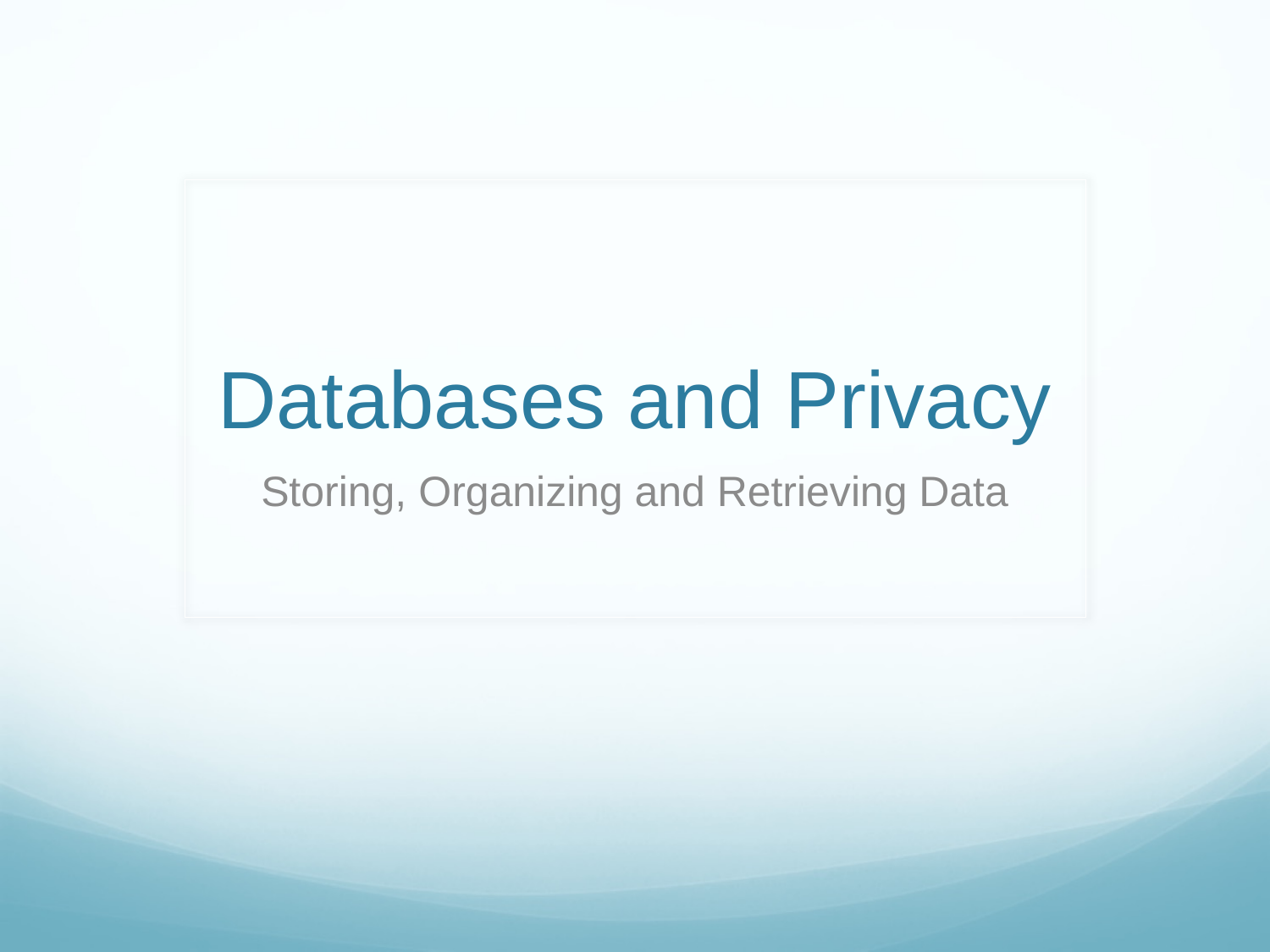

# Databases and Privacy
Storing, Organizing and Retrieving Data